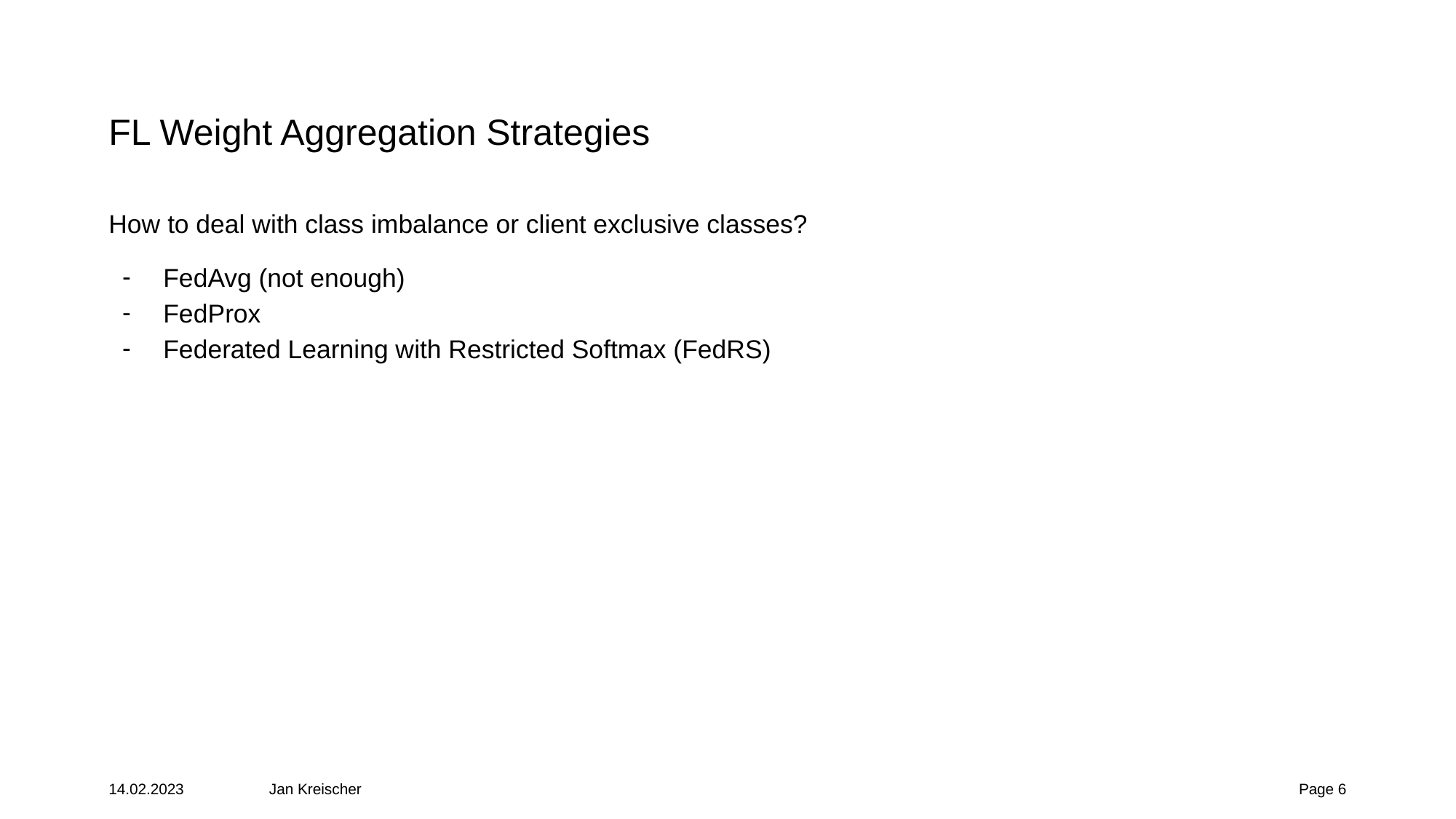

# FL Weight Aggregation Strategies

How to deal with class imbalance or client exclusive classes?
FedAvg (not enough)
FedProx
Federated Learning with Restricted Softmax (FedRS)

14.02.2023
Jan Kreischer
Page 6